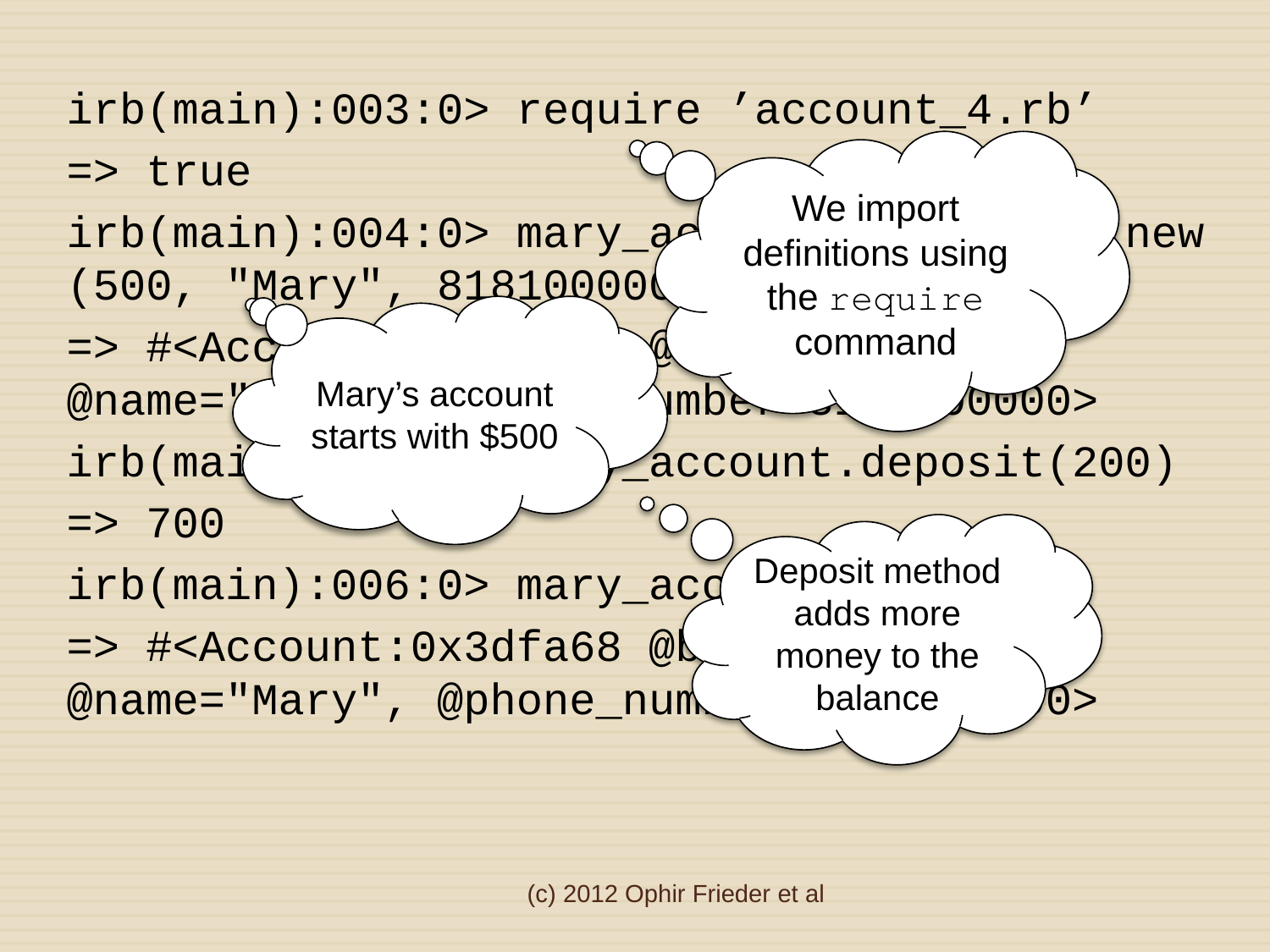

irb(main):003:0> require ’account_4.rb’
=> true
irb(main):004:0> mary_account = Account.new	(500, "Mary", 8181000000)
=> #<Account:0x3dfa68 @balance=500, 	@name="Mary", @phone_number=8181000000>
irb(main):005:0> mary_account.deposit(200)
=> 700
irb(main):006:0> mary_account
=> #<Account:0x3dfa68 @balance=700, 	@name="Mary", @phone_number=8181000000>
We import definitions using the require command
Mary’s account starts with $500
Deposit method adds more money to the balance
(c) 2012 Ophir Frieder et al